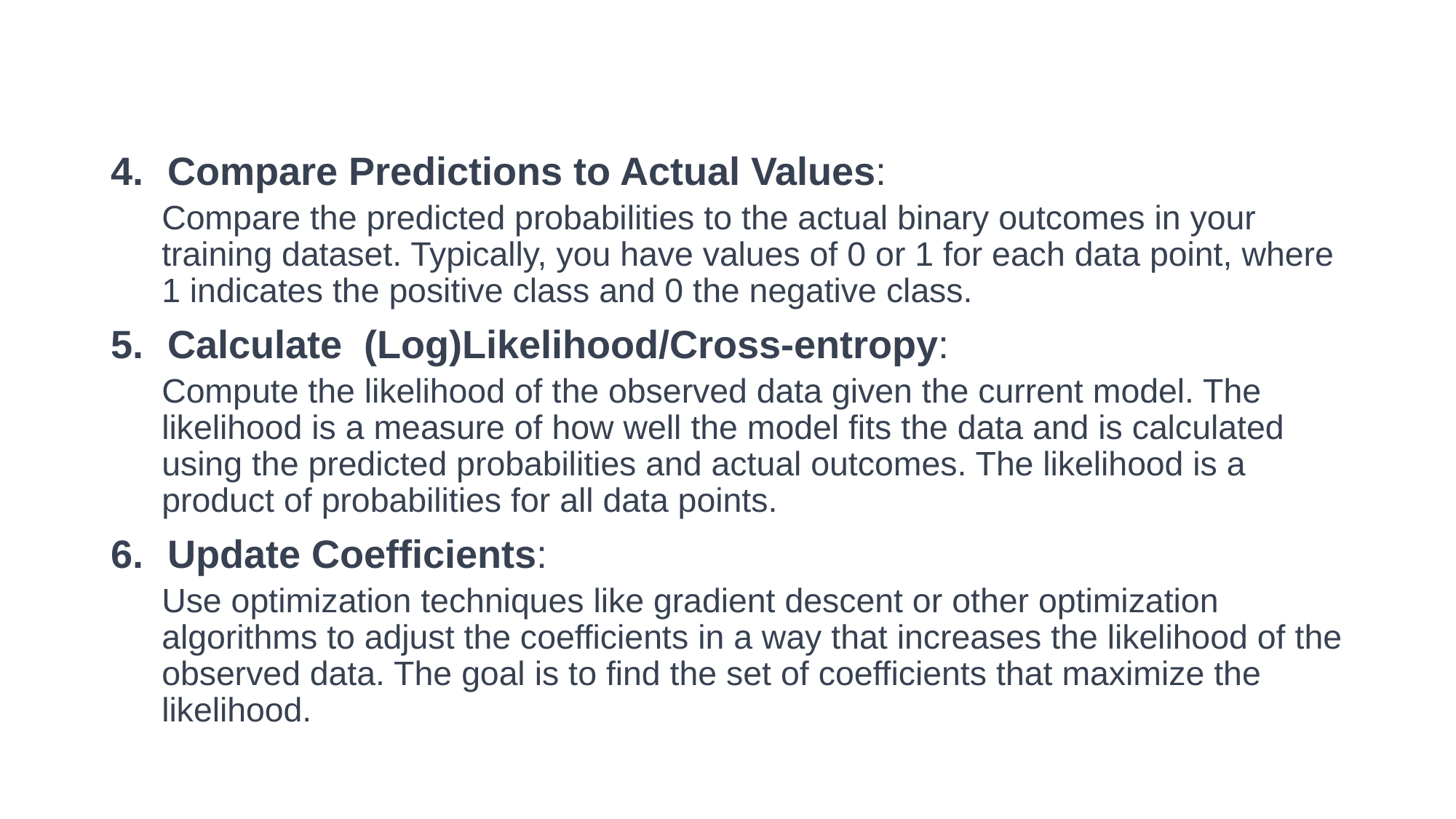

Compare Predictions to Actual Values:
Compare the predicted probabilities to the actual binary outcomes in your training dataset. Typically, you have values of 0 or 1 for each data point, where 1 indicates the positive class and 0 the negative class.
Calculate  (Log)Likelihood/Cross-entropy:
Compute the likelihood of the observed data given the current model. The likelihood is a measure of how well the model fits the data and is calculated using the predicted probabilities and actual outcomes. The likelihood is a product of probabilities for all data points.
Update Coefficients:
Use optimization techniques like gradient descent or other optimization algorithms to adjust the coefficients in a way that increases the likelihood of the observed data. The goal is to find the set of coefficients that maximize the likelihood.